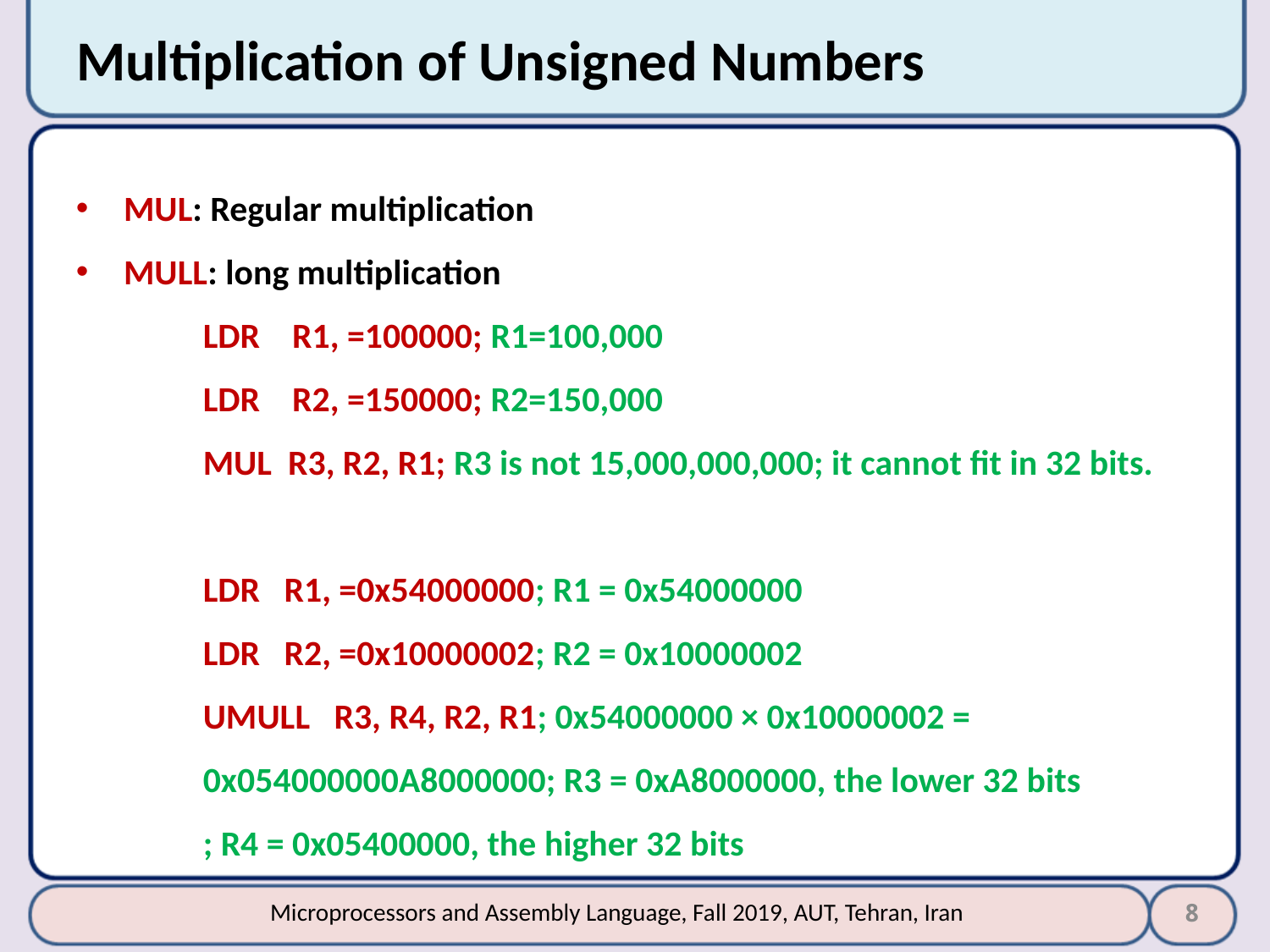

# Multiplication of Unsigned Numbers
MUL: Regular multiplication
MULL: long multiplication
LDR    R1, =100000; R1=100,000
LDR    R2, =150000; R2=150,000
MUL  R3, R2, R1; R3 is not 15,000,000,000; it cannot fit in 32 bits.

LDR   R1, =0x54000000; R1 = 0x54000000
LDR   R2, =0x10000002; R2 = 0x10000002
UMULL   R3, R4, R2, R1; 0x54000000 × 0x10000002 = 0x054000000A8000000; R3 = 0xA8000000, the lower 32 bits
; R4 = 0x05400000, the higher 32 bits
8
Microprocessors and Assembly Language, Fall 2019, AUT, Tehran, Iran